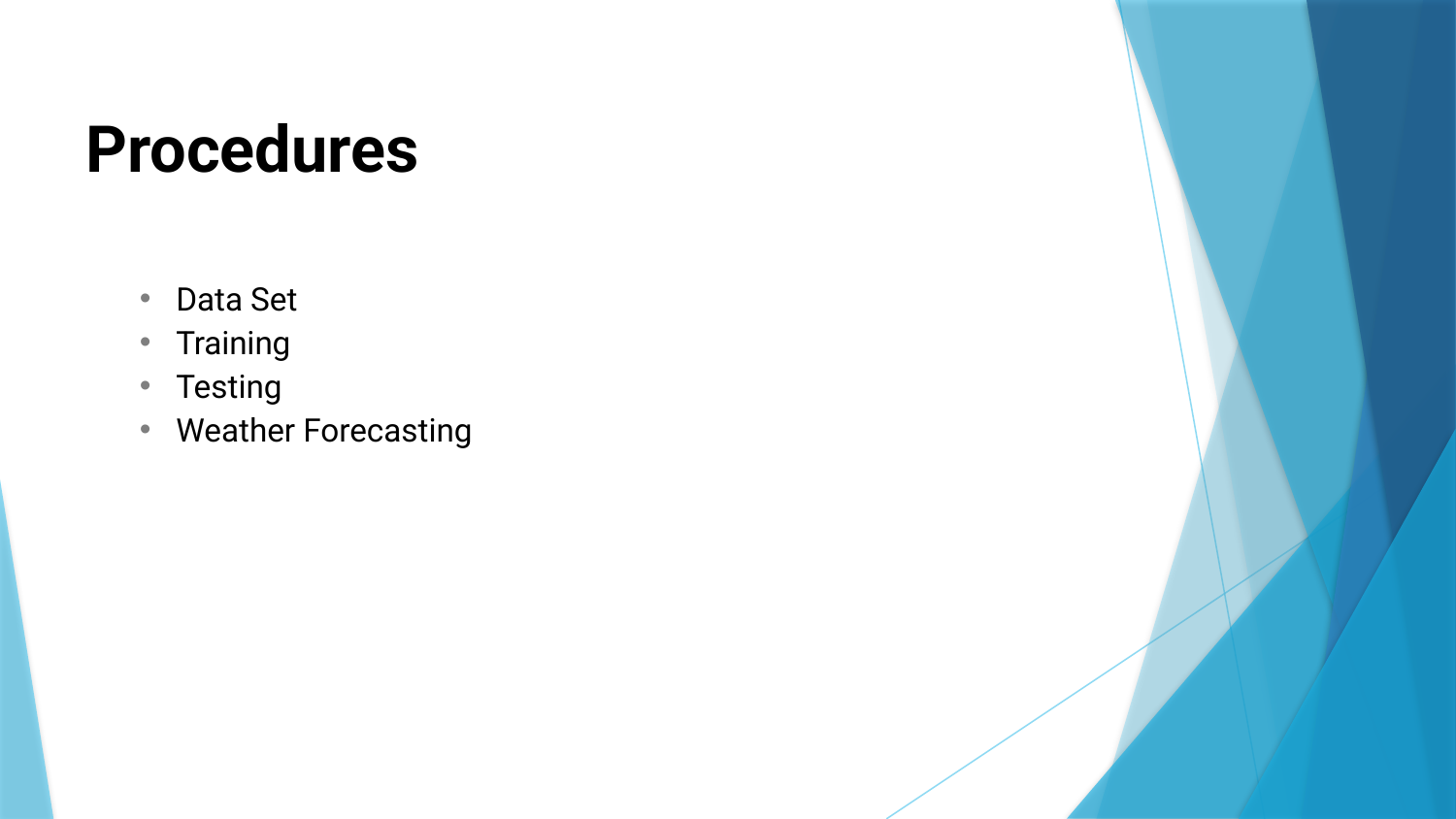

# Procedures
Data Set
Training
Testing
Weather Forecasting